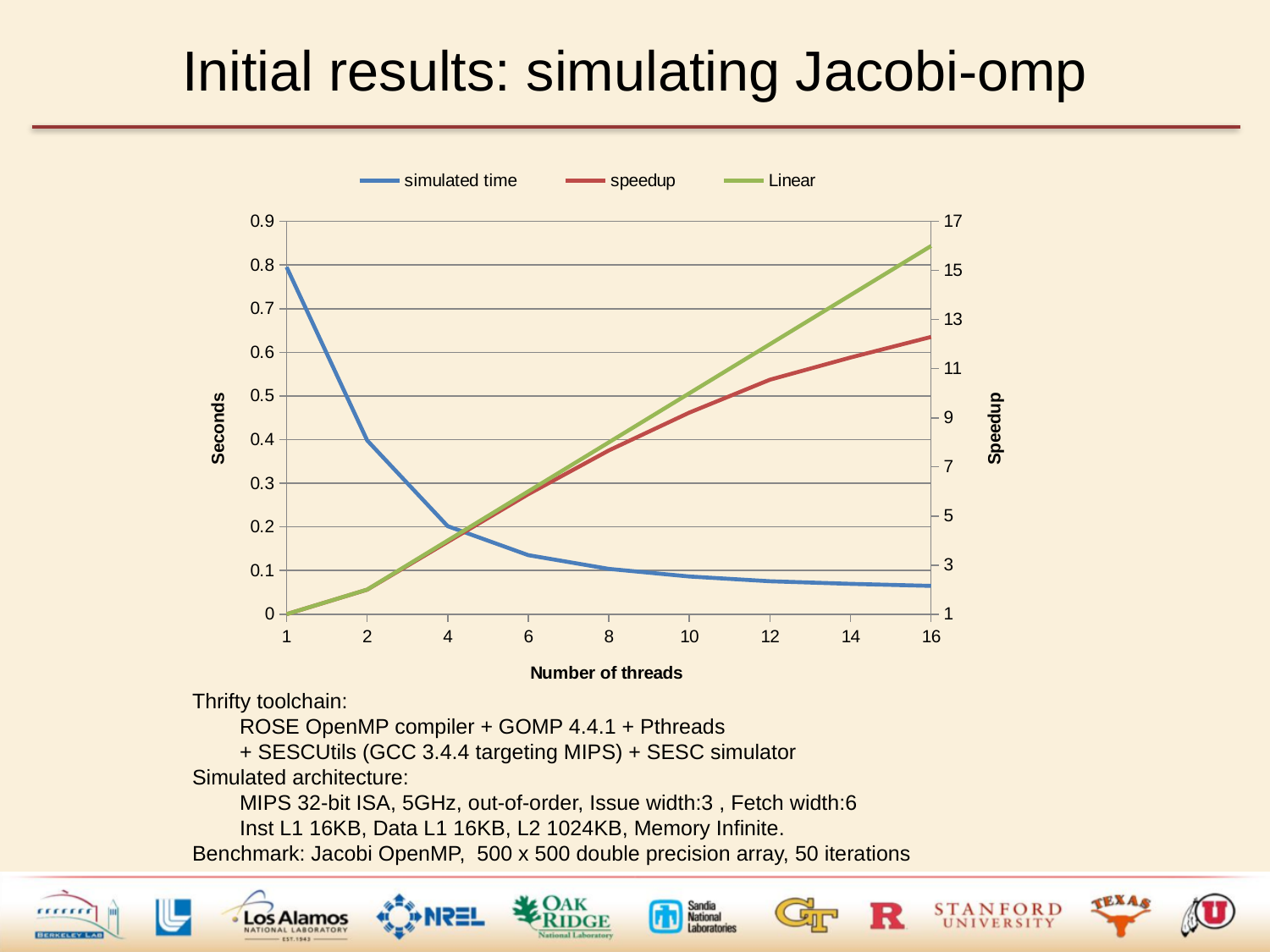

# Initial results: simulating Jacobi-omp

### Chart

| Category | simulated time | speedup |  |
|---|---|---|---|
| 1.0 | 0.7953593656 | 1.0 | 1.0 |
| 2.0 | 0.398221674 | 1.997277942234756 | 2.0 |
| 4.0 | 0.2016369208 | 3.944512554766211 | 4.0 |
| 6.0 | 0.1351255614 | 5.88607630828315 | 6.0 |
| 8.0 | 0.1036917408 | 7.670421573248387 | 8.0 |
| 10.0 | 0.0863233758 | 9.213719438437439 | 10.0 |
| 12.0 | 0.0753688526 | 10.55289205238612 | 12.0 |
| 14.0 | 0.0694270978 | 11.4560364872403 | 14.0 |
| 16.0 | 0.064696466 | 12.29370651559237 | 16.0 |
Thrifty toolchain:
        ROSE OpenMP compiler + GOMP 4.4.1 + Pthreads
        + SESCUtils (GCC 3.4.4 targeting MIPS) + SESC simulator
Simulated architecture:
        MIPS 32-bit ISA, 5GHz, out-of-order, Issue width:3 , Fetch width:6
        Inst L1 16KB, Data L1 16KB, L2 1024KB, Memory Infinite.
Benchmark: Jacobi OpenMP,  500 x 500 double precision array, 50 iterations